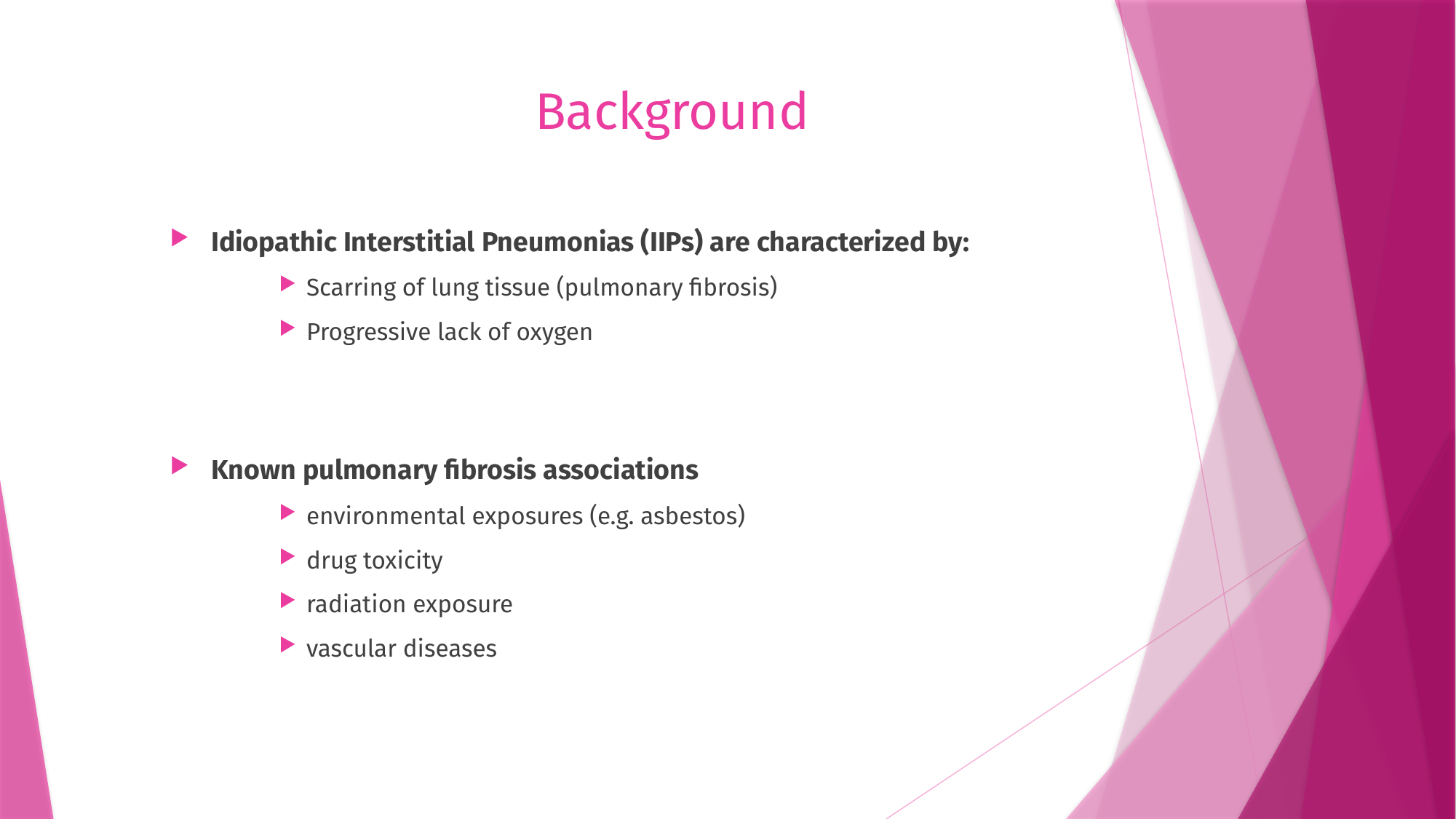

# Background
Idiopathic Interstitial Pneumonias (IIPs) are characterized by:
Scarring of lung tissue (pulmonary fibrosis)
Progressive lack of oxygen

Known pulmonary fibrosis associations
environmental exposures (e.g. asbestos)
drug toxicity
radiation exposure
vascular diseases